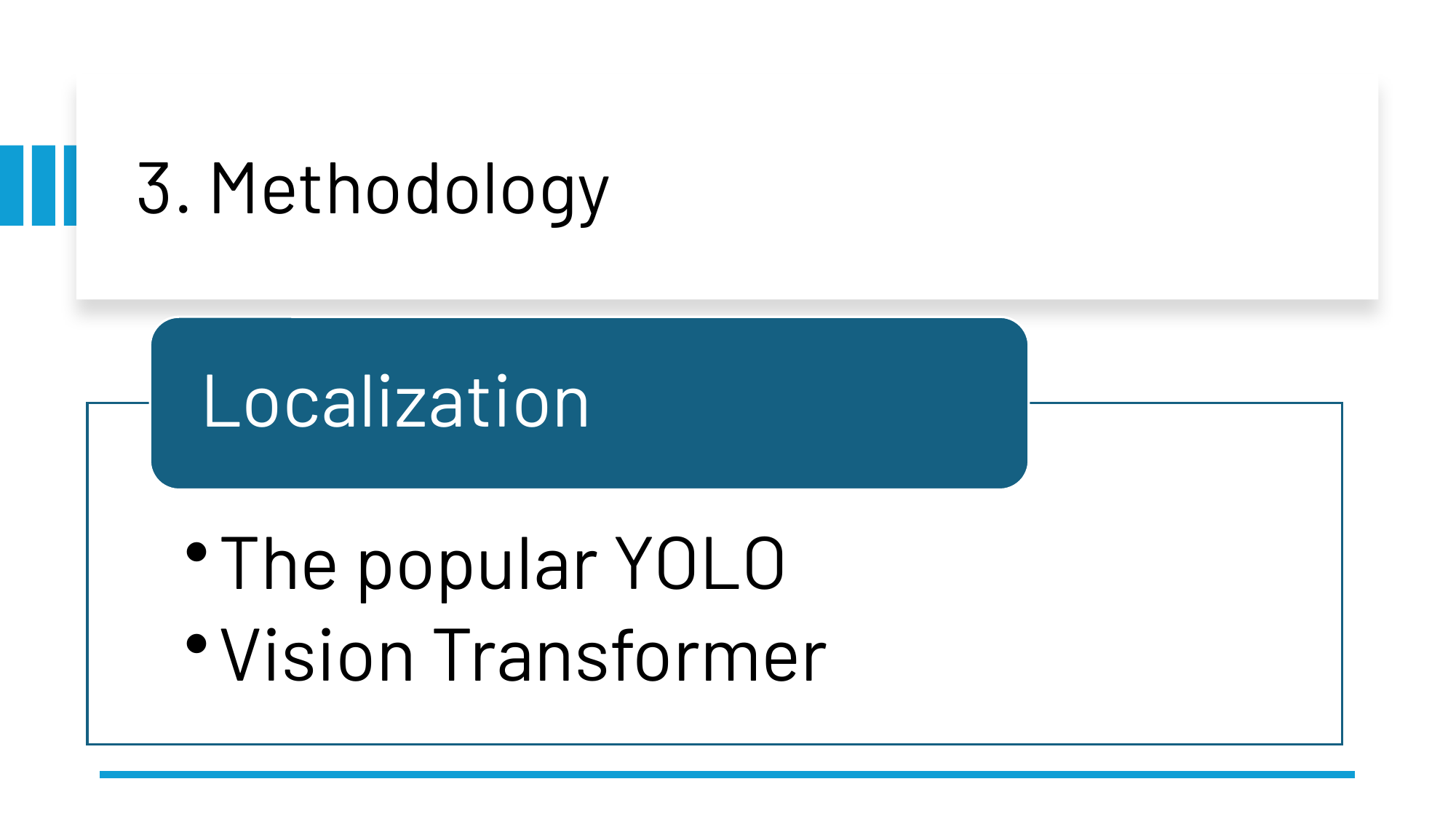

# 3. Methodology

The popular YOLO
Vision Transformer
Localization